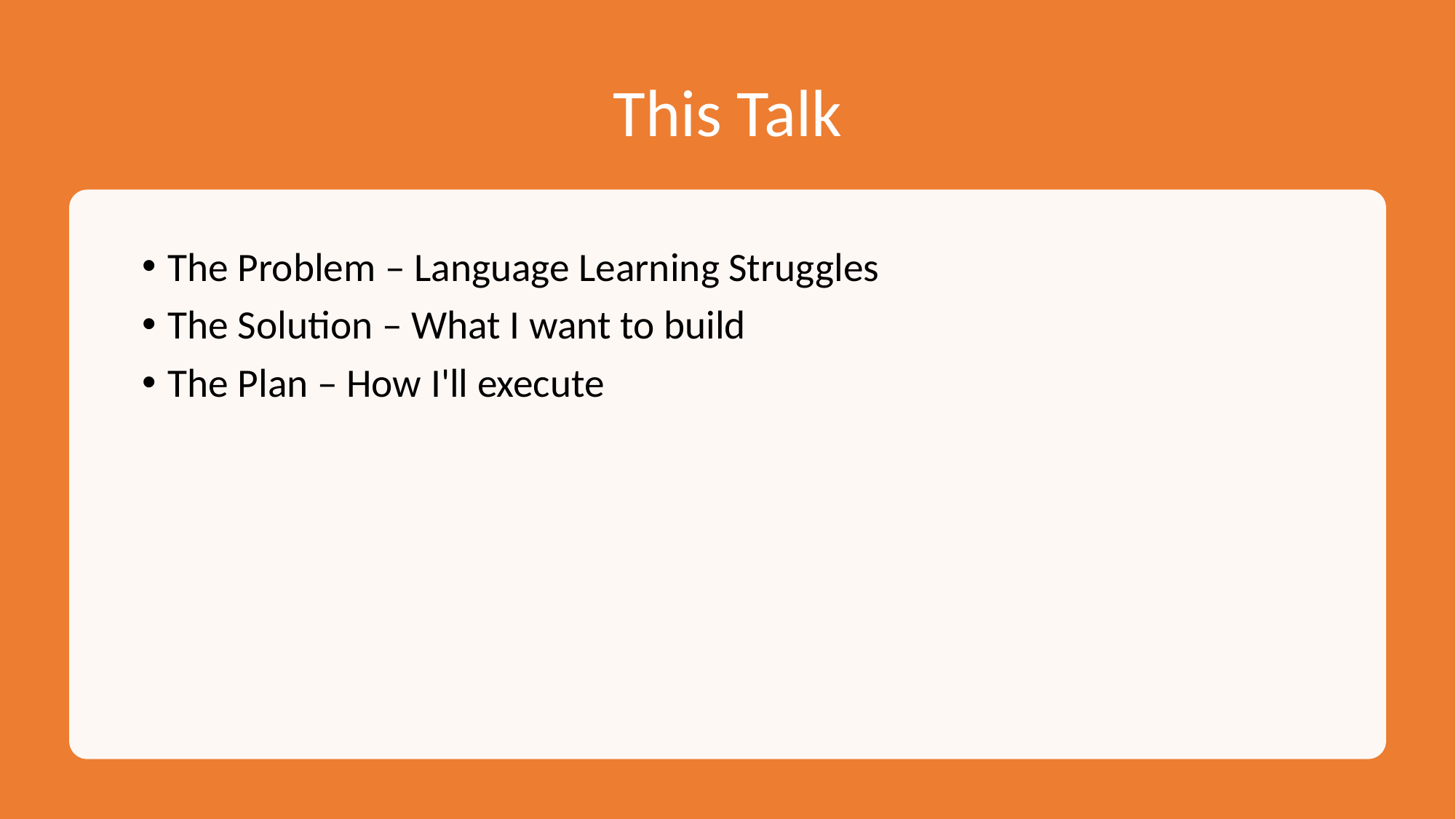

# This Talk

The Problem – Language Learning Struggles
The Solution – What I want to build
The Plan – How I'll execute